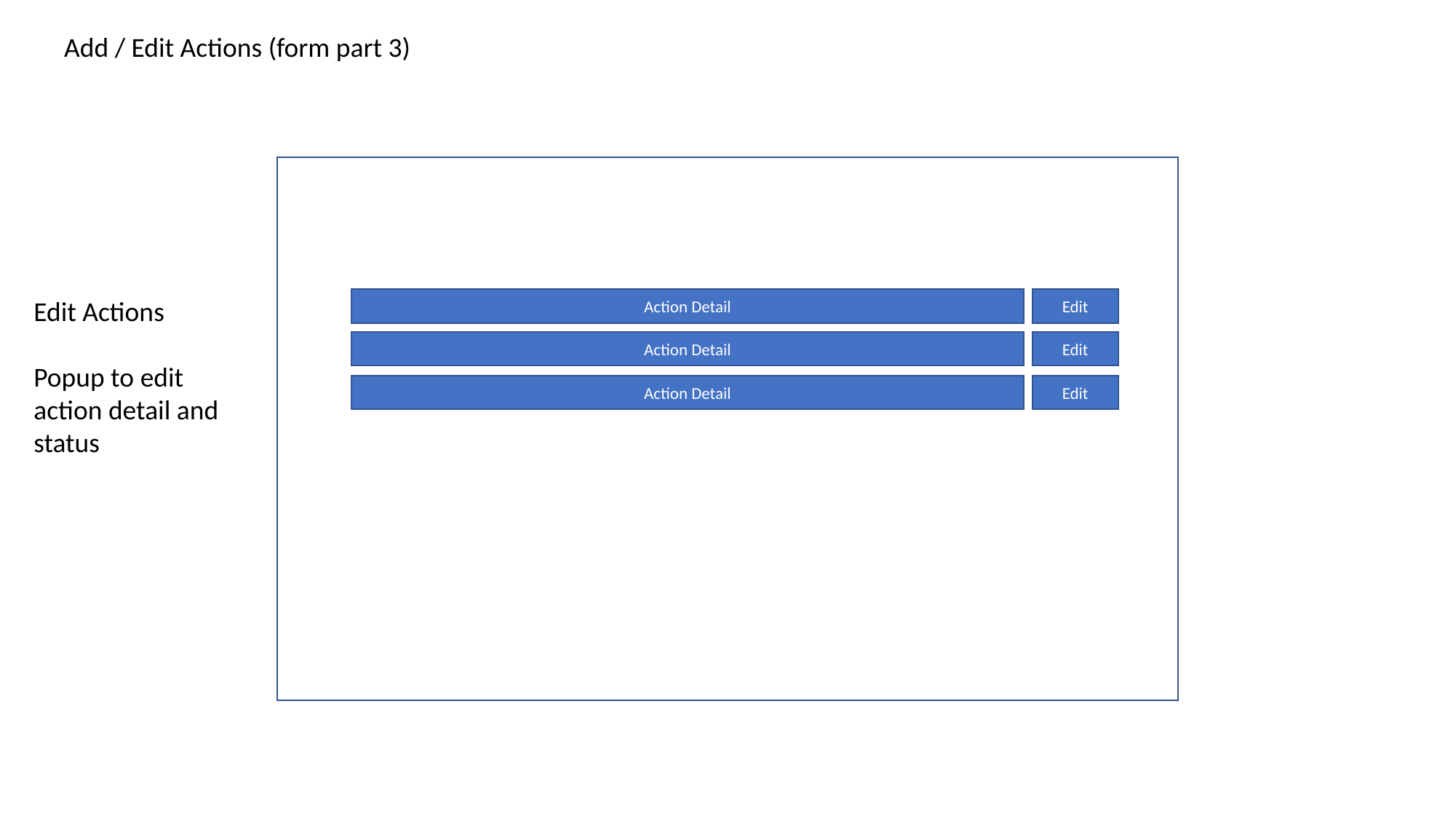

Add / Edit Actions (form part 3)
Edit Actions

Popup to edit action detail and status
Action Detail
Edit
Action Detail
Edit
Action Detail
Edit